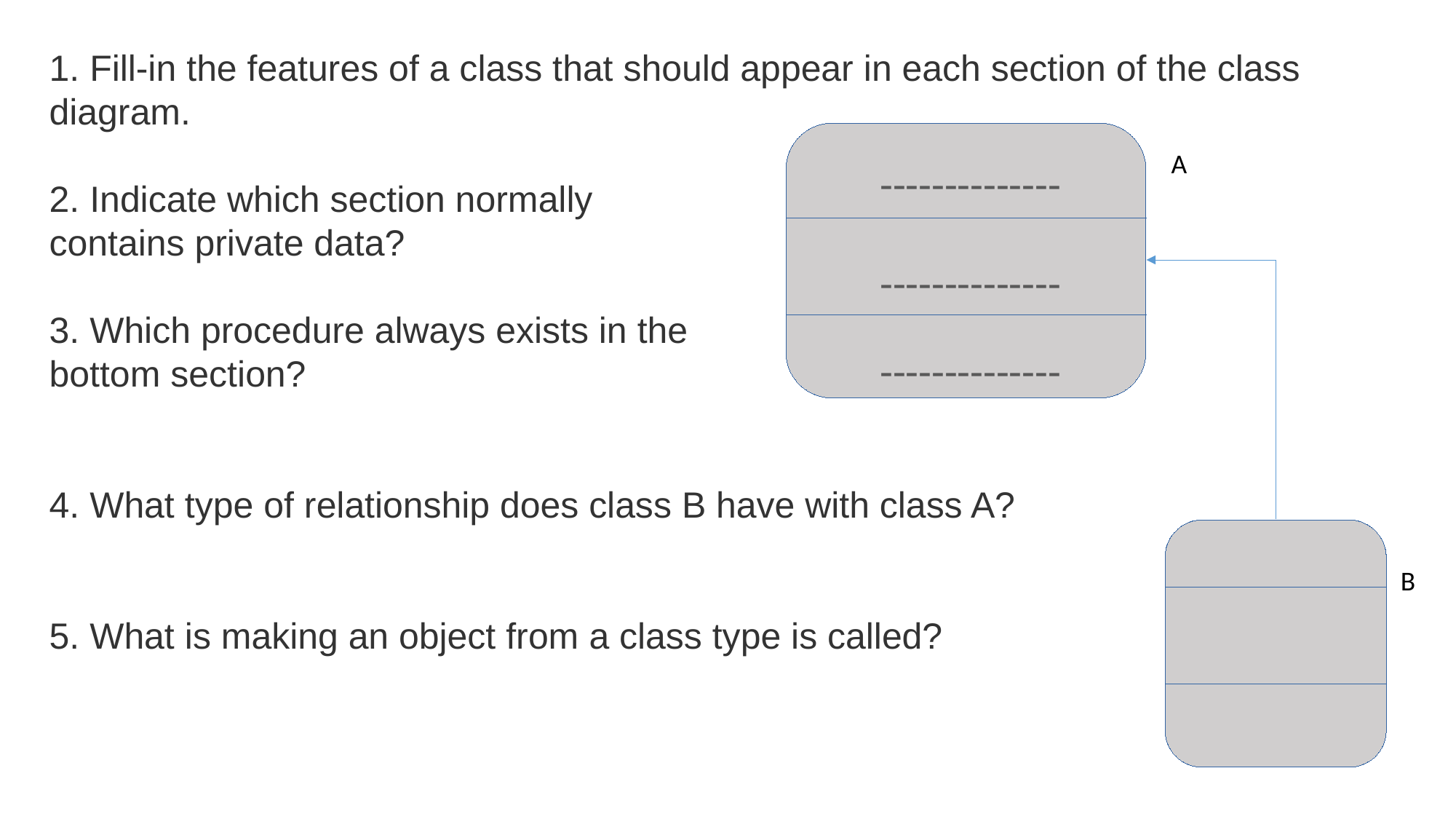

1. Fill-in the features of a class that should appear in each section of the class diagram.

2. Indicate which section normally
contains private data?

3. Which procedure always exists in the
bottom section?

4. What type of relationship does class B have with class A?

5. What is making an object from a class type is called?

A
--------------

--------------

--------------

B